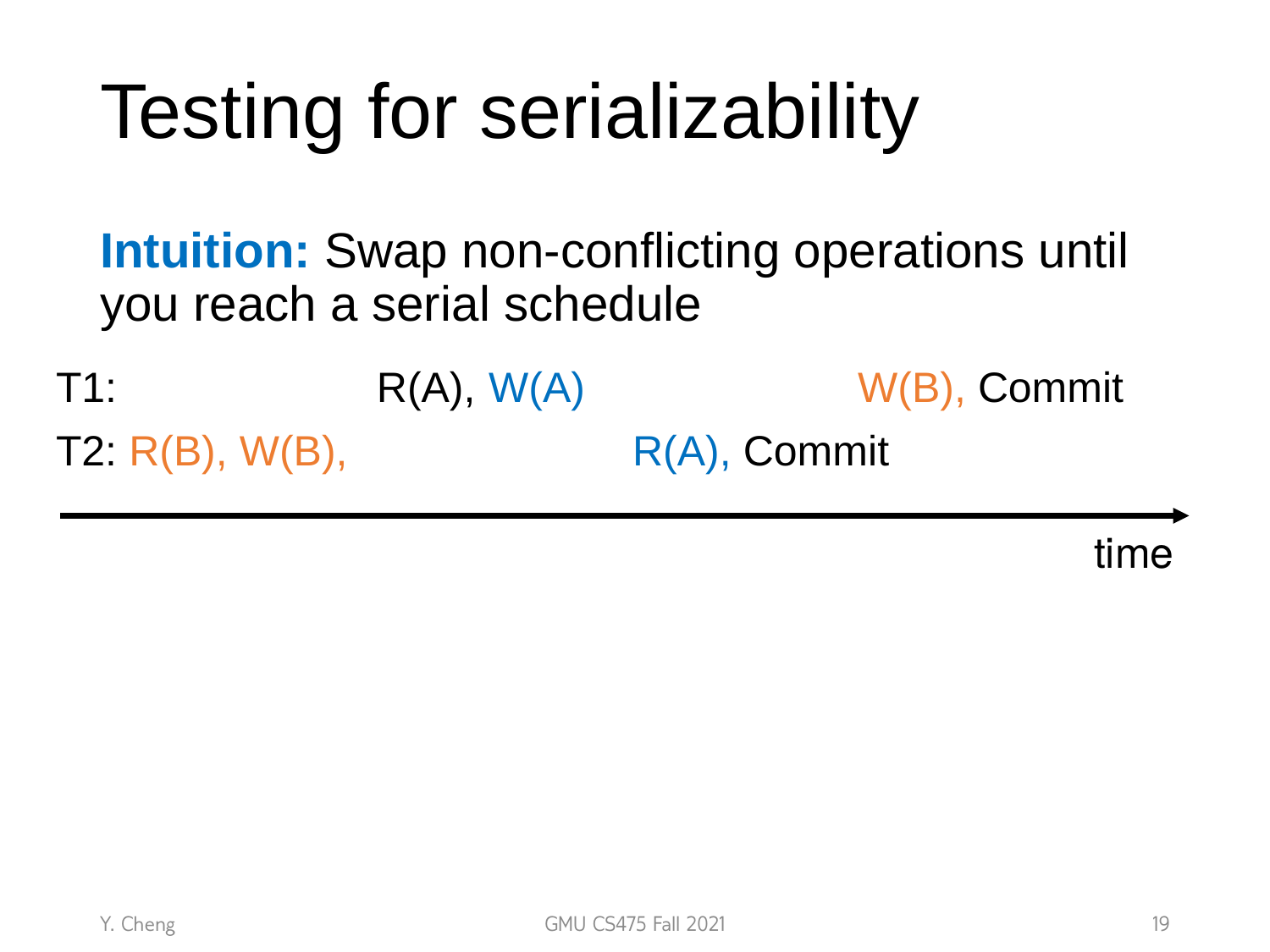

# Testing for serializability
Intuition: Swap non-conflicting operations until you reach a serial schedule
Intuition: Swap non-conflicting operations until you reach a serial schedule
T1:                      R(A), W(A)                       W(B), Commit
T2: R(B), W(B),                        R(A), Commit
time
Y. Cheng
GMU CS475 Fall 2021
19